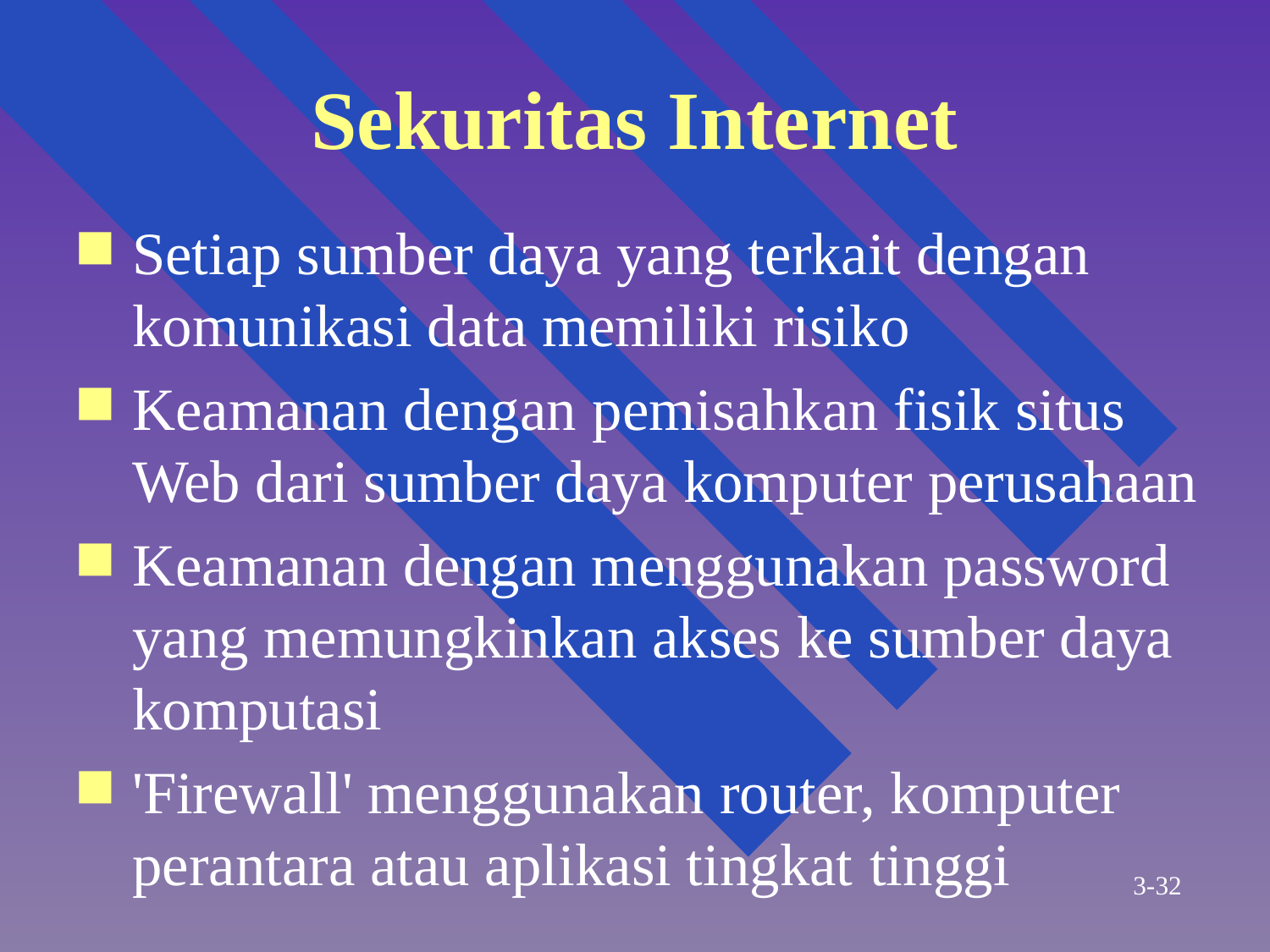

# Sekuritas Internet
Setiap sumber daya yang terkait dengan komunikasi data memiliki risiko
Keamanan dengan pemisahkan fisik situs Web dari sumber daya komputer perusahaan
Keamanan dengan menggunakan password yang memungkinkan akses ke sumber daya komputasi
'Firewall' menggunakan router, komputer perantara atau aplikasi tingkat tinggi
3-32